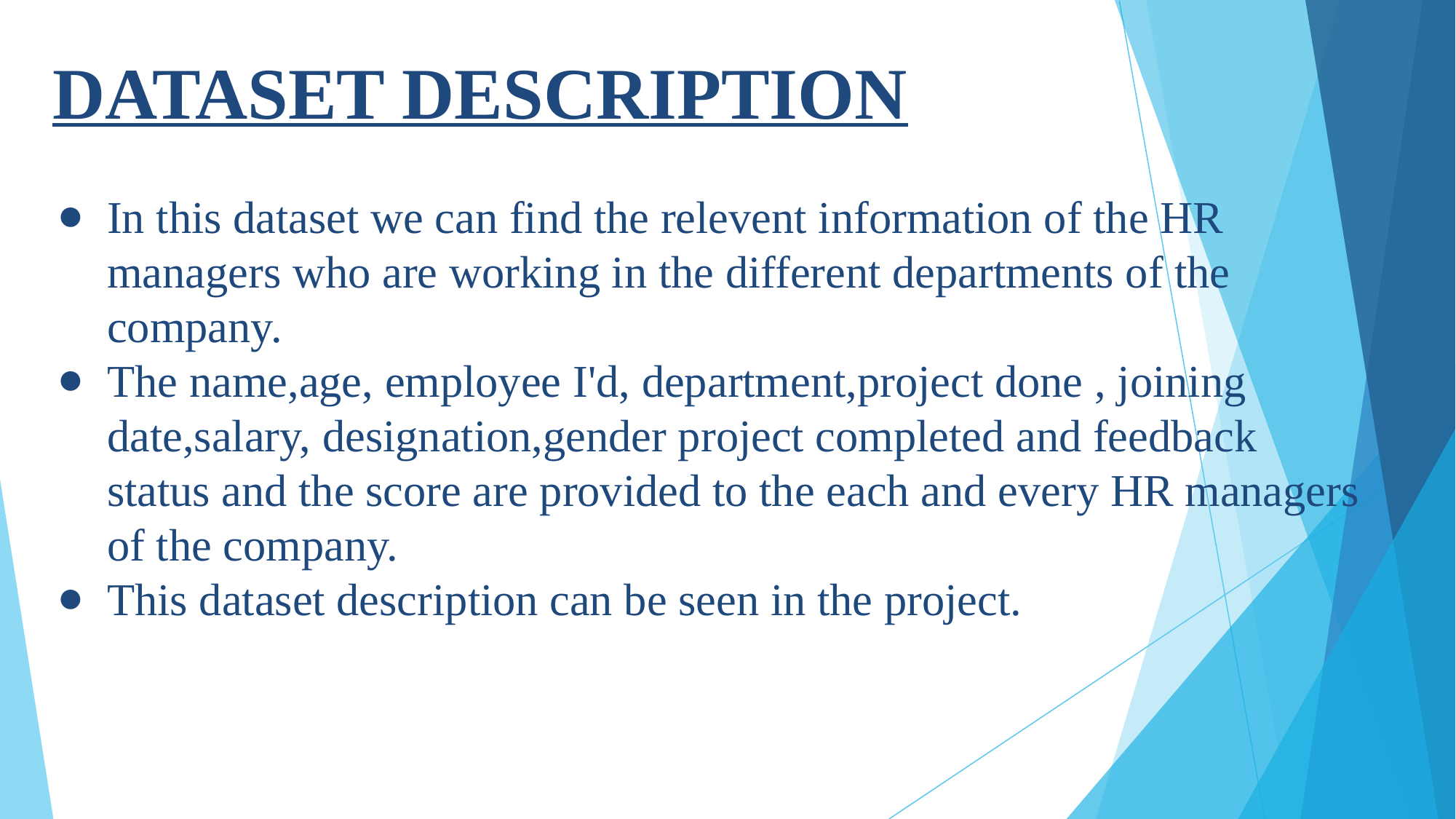

# DATASET DESCRIPTION

In this dataset we can find the relevent information of the HR managers who are working in the different departments of the company.
The name,age, employee I'd, department,project done , joining date,salary, designation,gender project completed and feedback status and the score are provided to the each and every HR managers of the company.
This dataset description can be seen in the project.